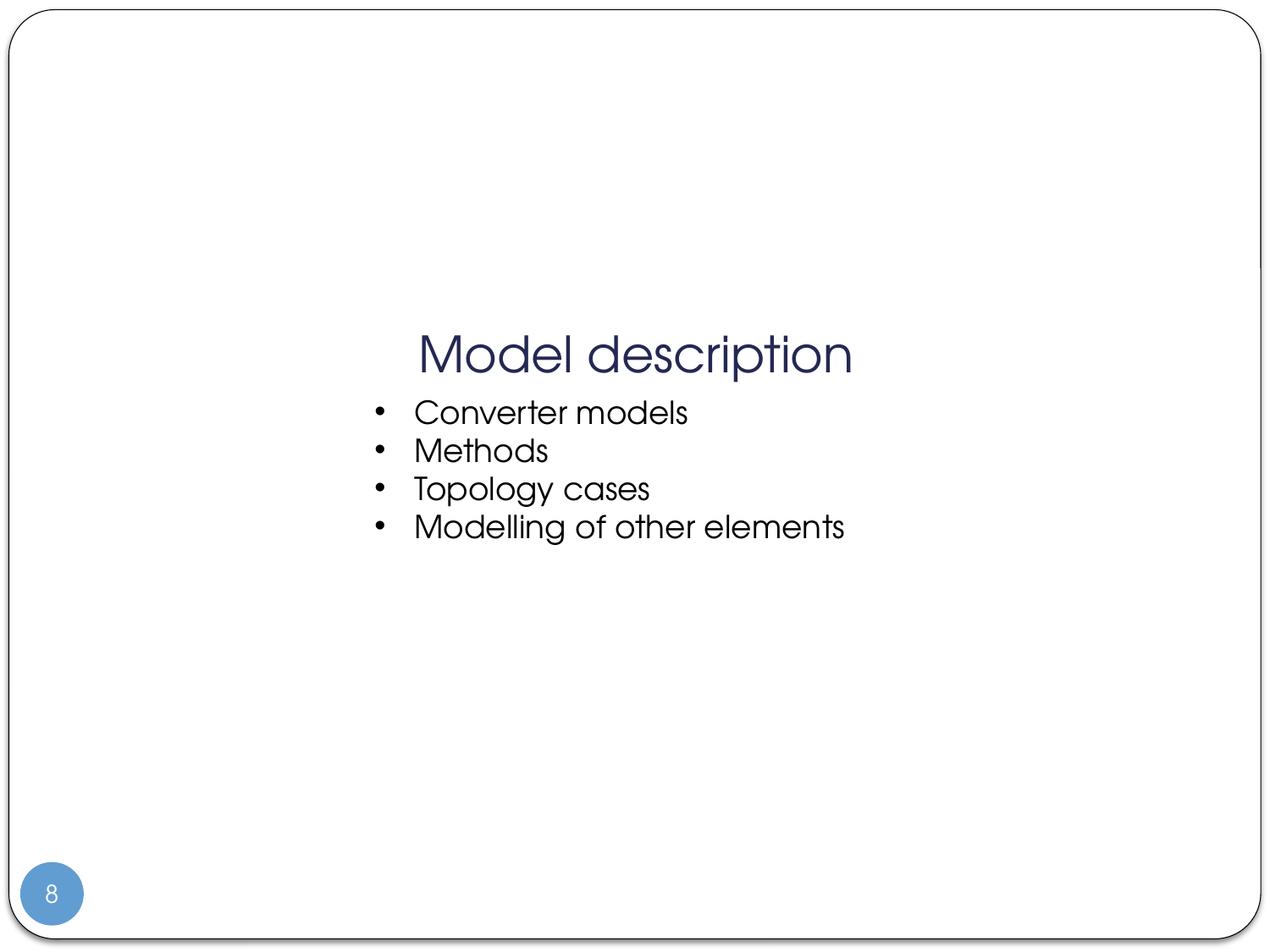

# Model description
Converter models
Methods
Topology cases
Modelling of other elements
8